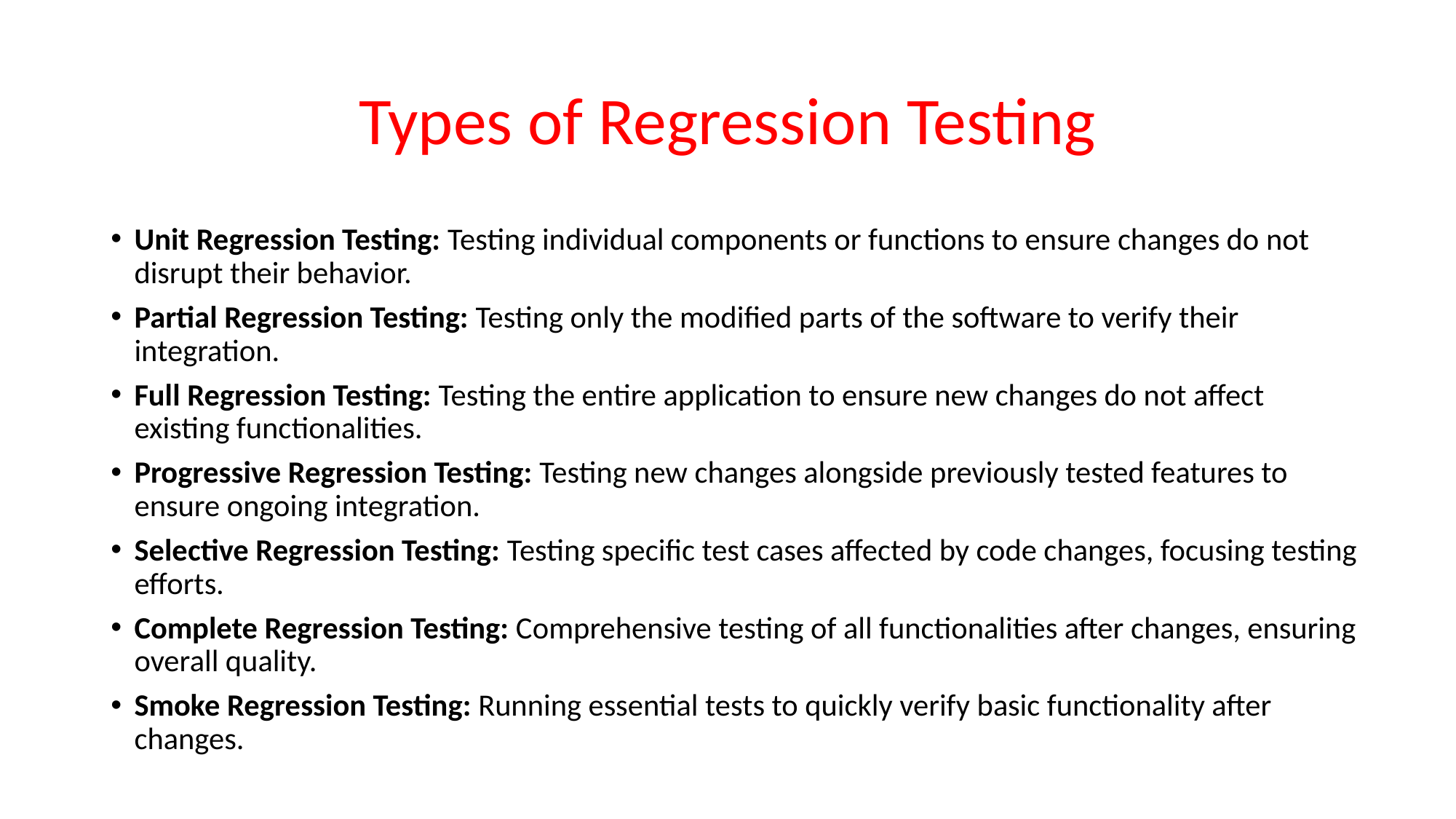

# Types of Regression Testing
Unit Regression Testing: Testing individual components or functions to ensure changes do not disrupt their behavior.
Partial Regression Testing: Testing only the modified parts of the software to verify their integration.
Full Regression Testing: Testing the entire application to ensure new changes do not affect existing functionalities.
Progressive Regression Testing: Testing new changes alongside previously tested features to ensure ongoing integration.
Selective Regression Testing: Testing specific test cases affected by code changes, focusing testing efforts.
Complete Regression Testing: Comprehensive testing of all functionalities after changes, ensuring overall quality.
Smoke Regression Testing: Running essential tests to quickly verify basic functionality after changes.